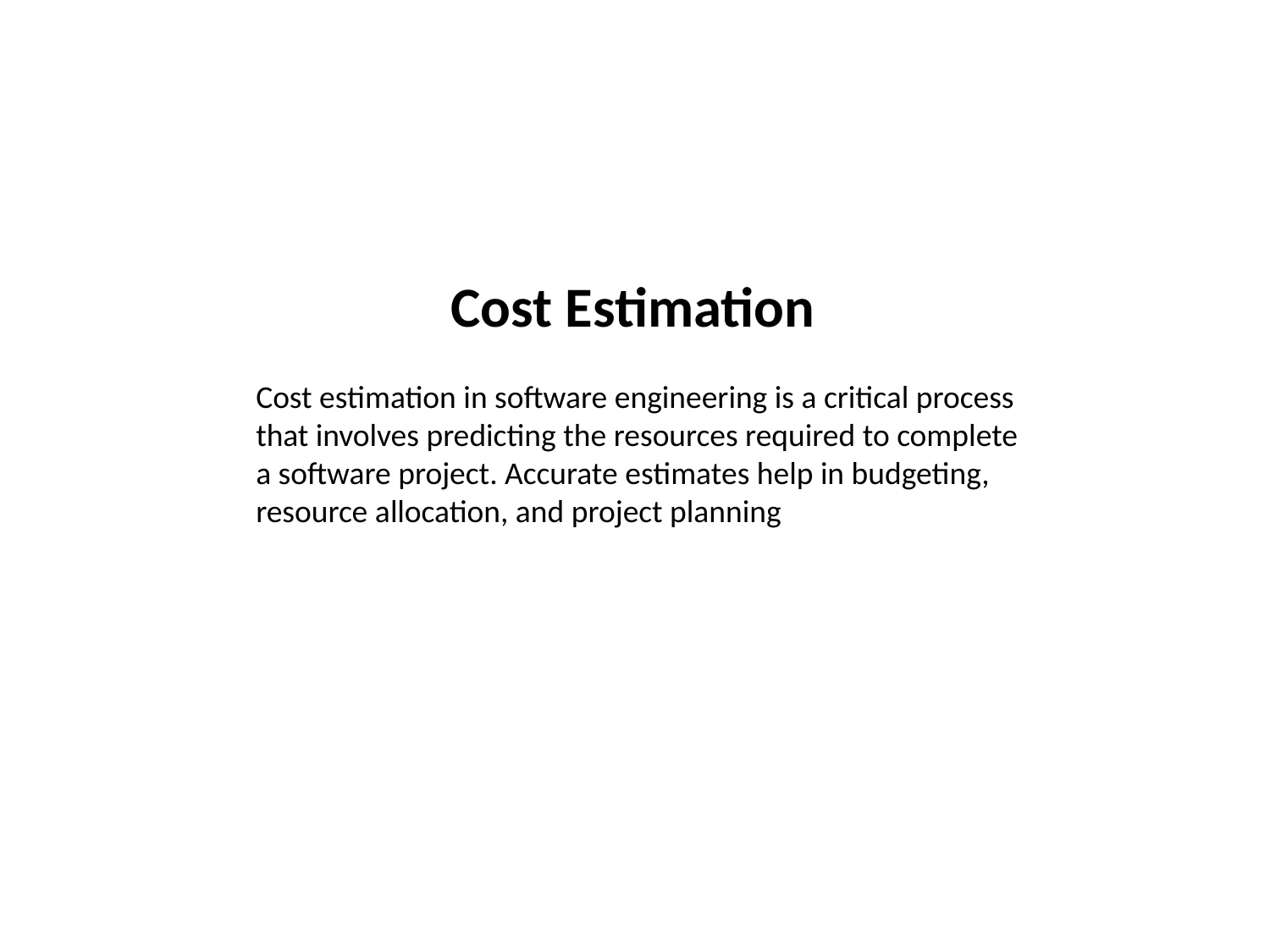

Cost Estimation

Cost estimation in software engineering is a critical process that involves predicting the resources required to complete a software project. Accurate estimates help in budgeting, resource allocation, and project planning